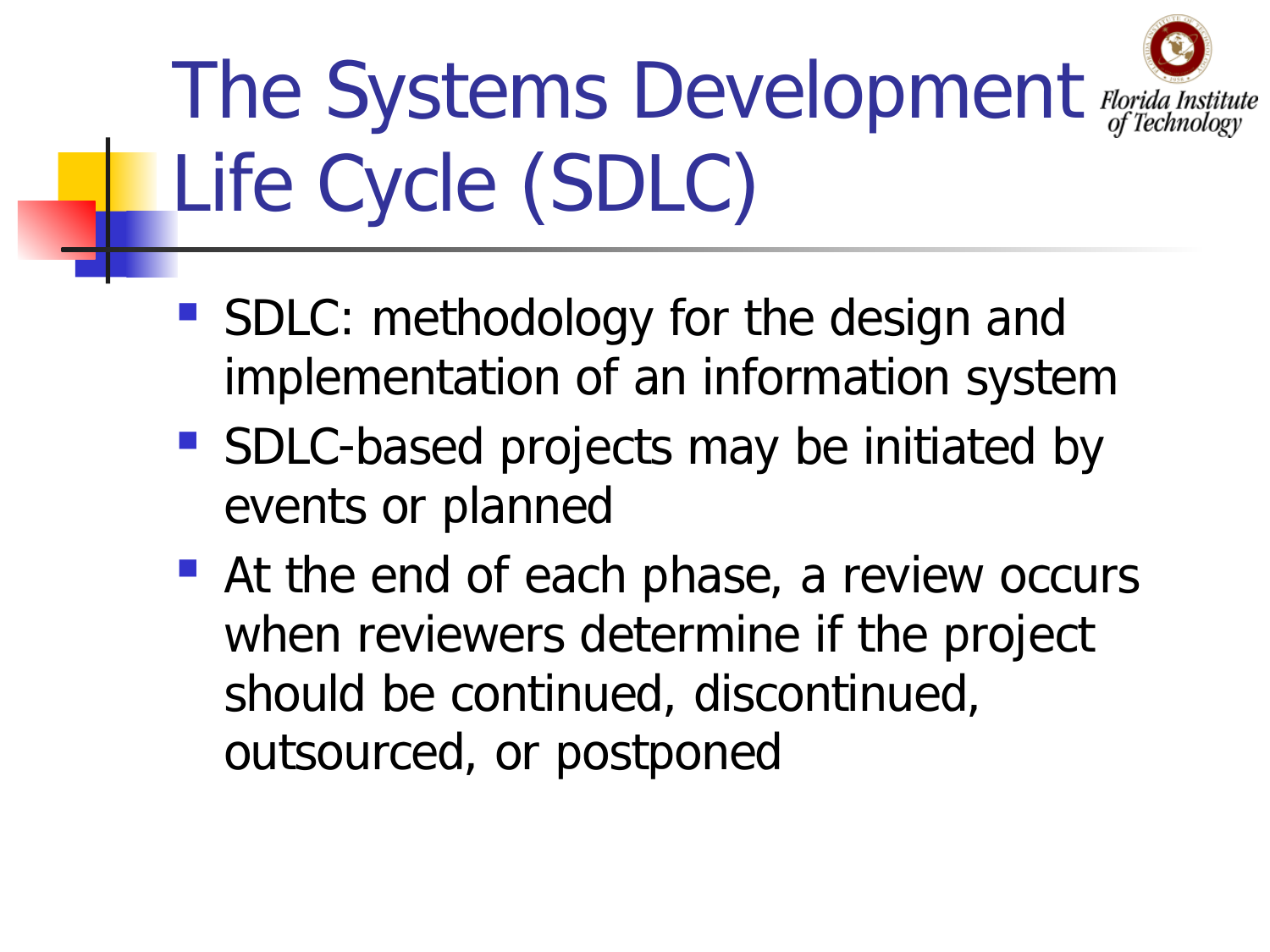

# The Systems Development Life Cycle (SDLC)
SDLC: methodology for the design and implementation of an information system
SDLC-based projects may be initiated by events or planned
At the end of each phase, a review occurs when reviewers determine if the project should be continued, discontinued, outsourced, or postponed